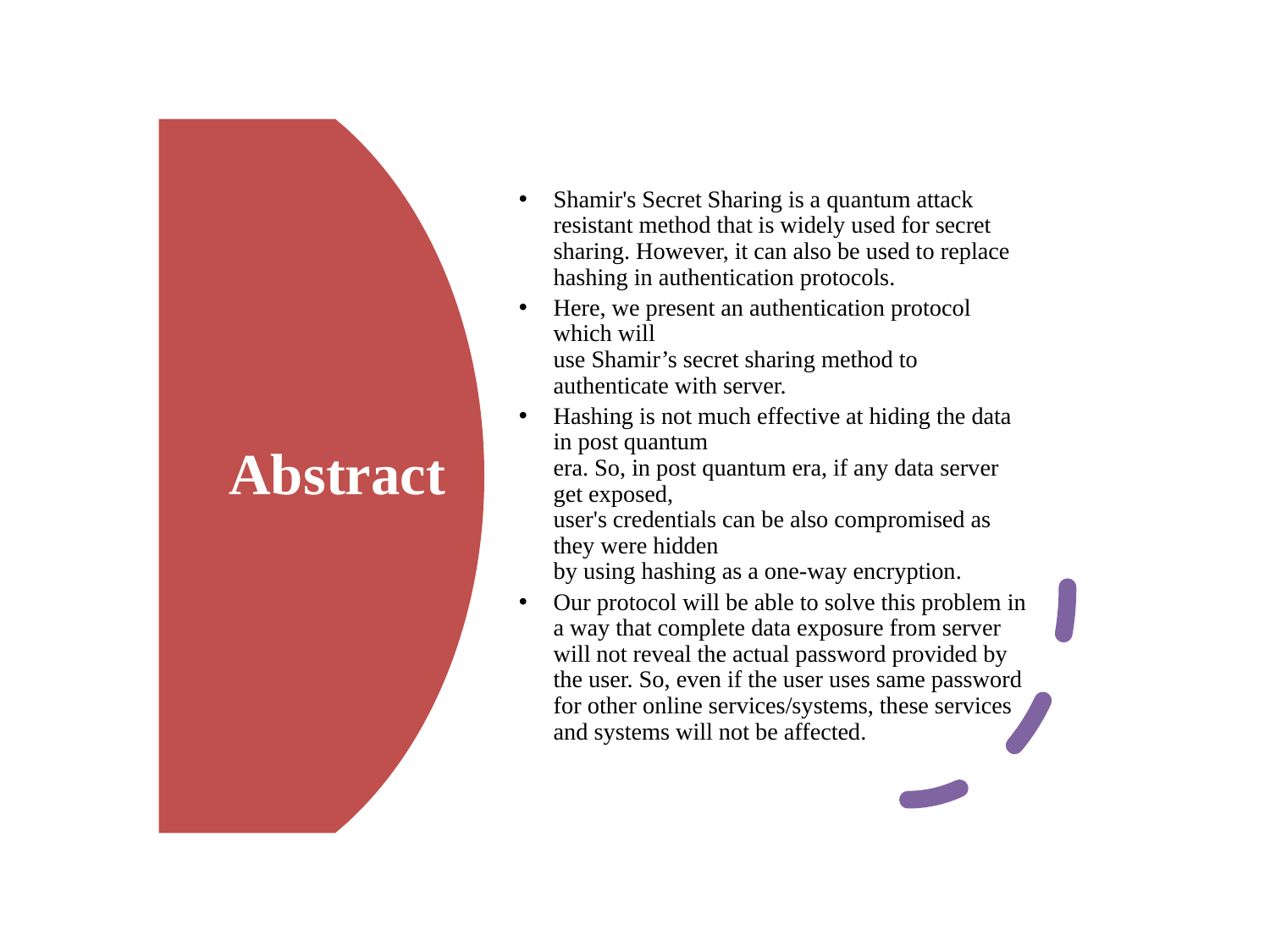

Shamir's Secret Sharing is a quantum attack resistant method that is widely used for secret sharing. However, it can also be used to replace hashing in authentication protocols.
Here, we present an authentication protocol which will
use Shamir’s secret sharing method to authenticate with server.
Hashing is not much effective at hiding the data in post quantum
era. So, in post quantum era, if any data server get exposed,
user's credentials can be also compromised as they were hidden
by using hashing as a one-way encryption.
Our protocol will be able to solve this problem in a way that complete data exposure from server will not reveal the actual password provided by the user. So, even if the user uses same password for other online services/systems, these services and systems will not be affected.

# Abstract